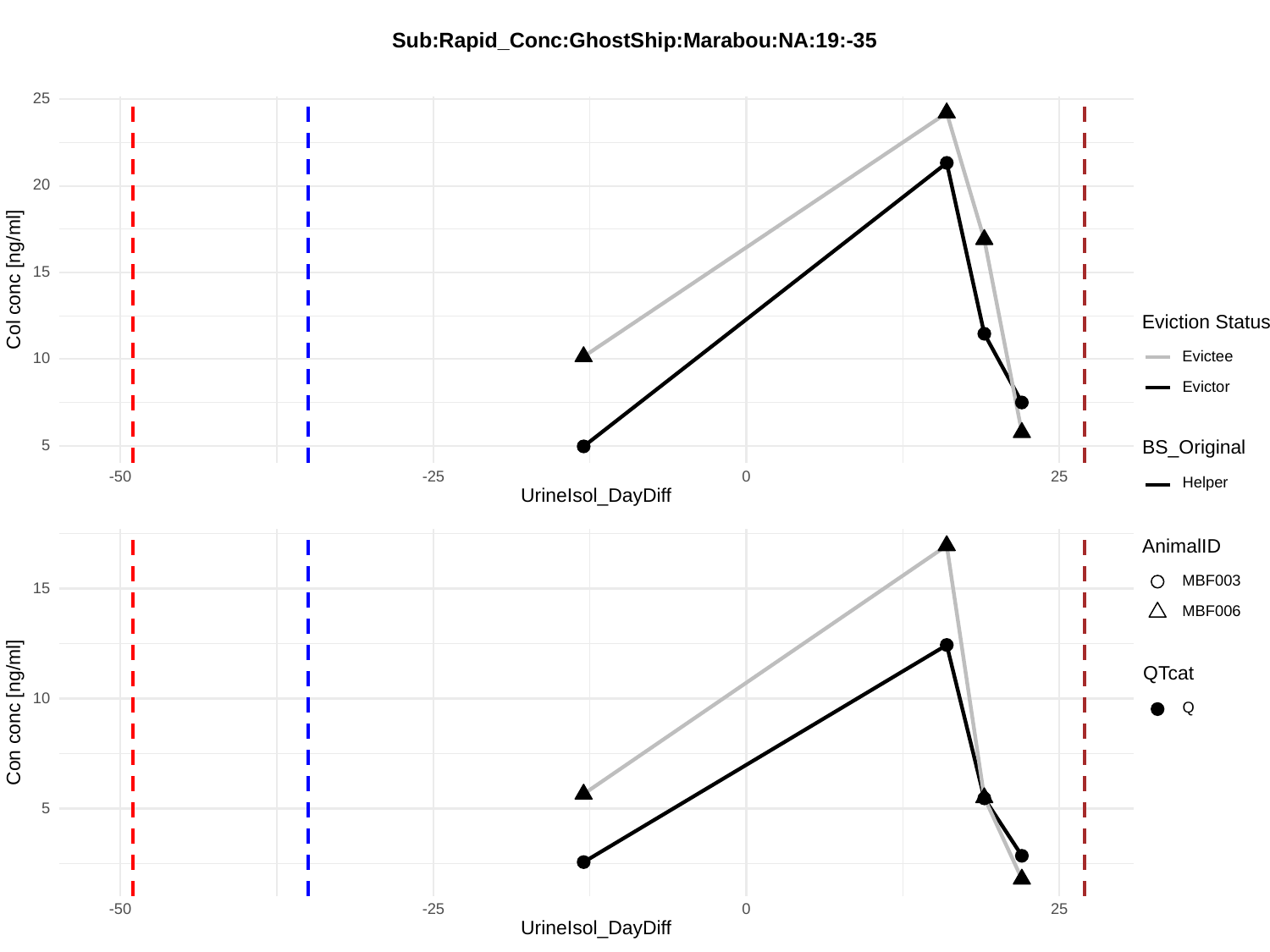

Sub:Rapid_Conc:GhostShip:Marabou:NA:19:-35
25

20

15
Col conc [ng/ml]

Eviction Status

Evictee
10

Evictor

BS_Original
5

-50
-25
0
25
Helper

UrineIsol_DayDiff

AnimalID

MBF003
15

MBF006

QTcat
10

Q

Con conc [ng/ml]

5

-50
-25
0
25
UrineIsol_DayDiff